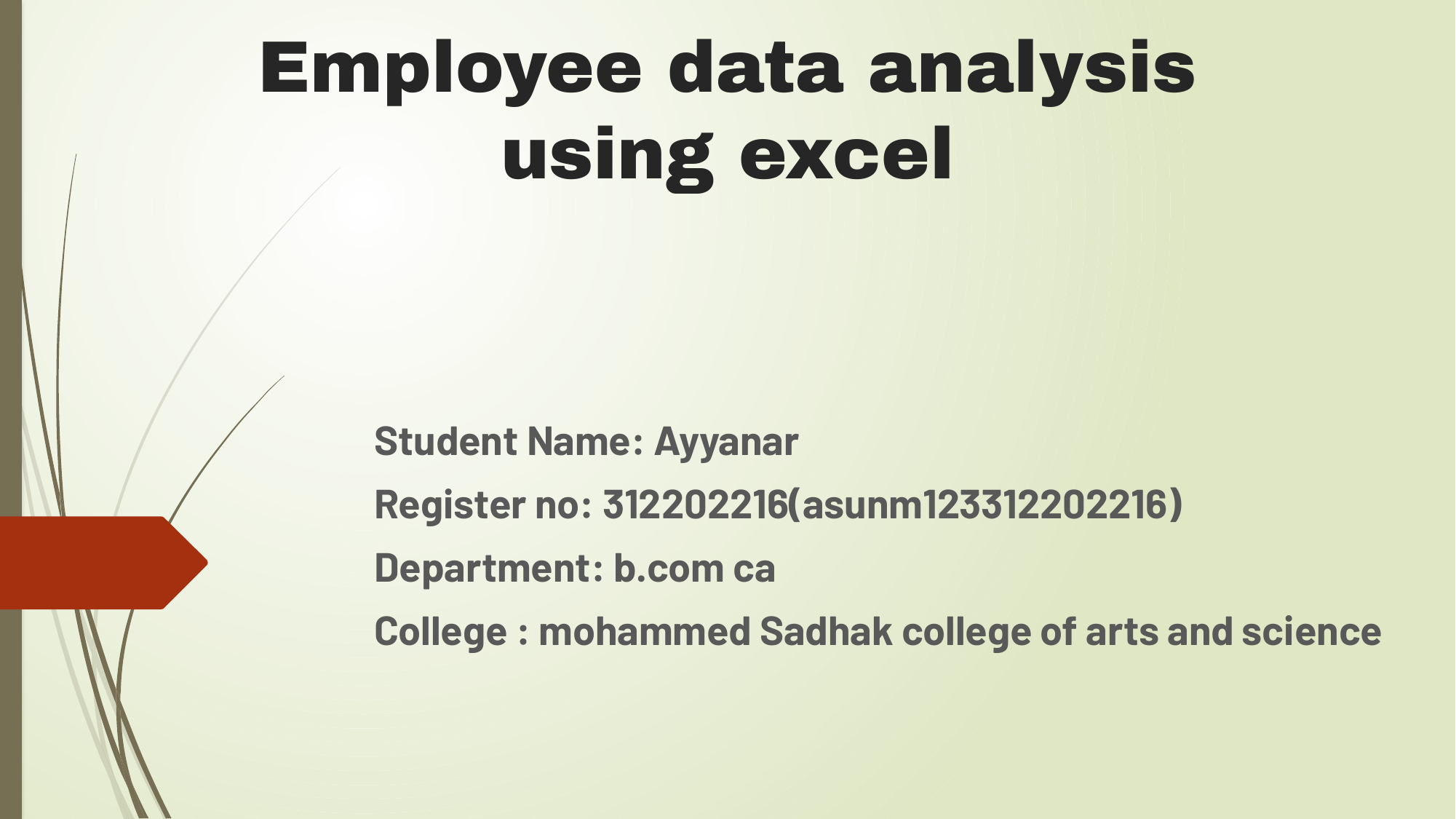

# Employee data analysis using excel
Student Name: Ayyanar
Register no: 312202216(asunm123312202216)
Department: b.com ca
College : mohammed Sadhak college of arts and science